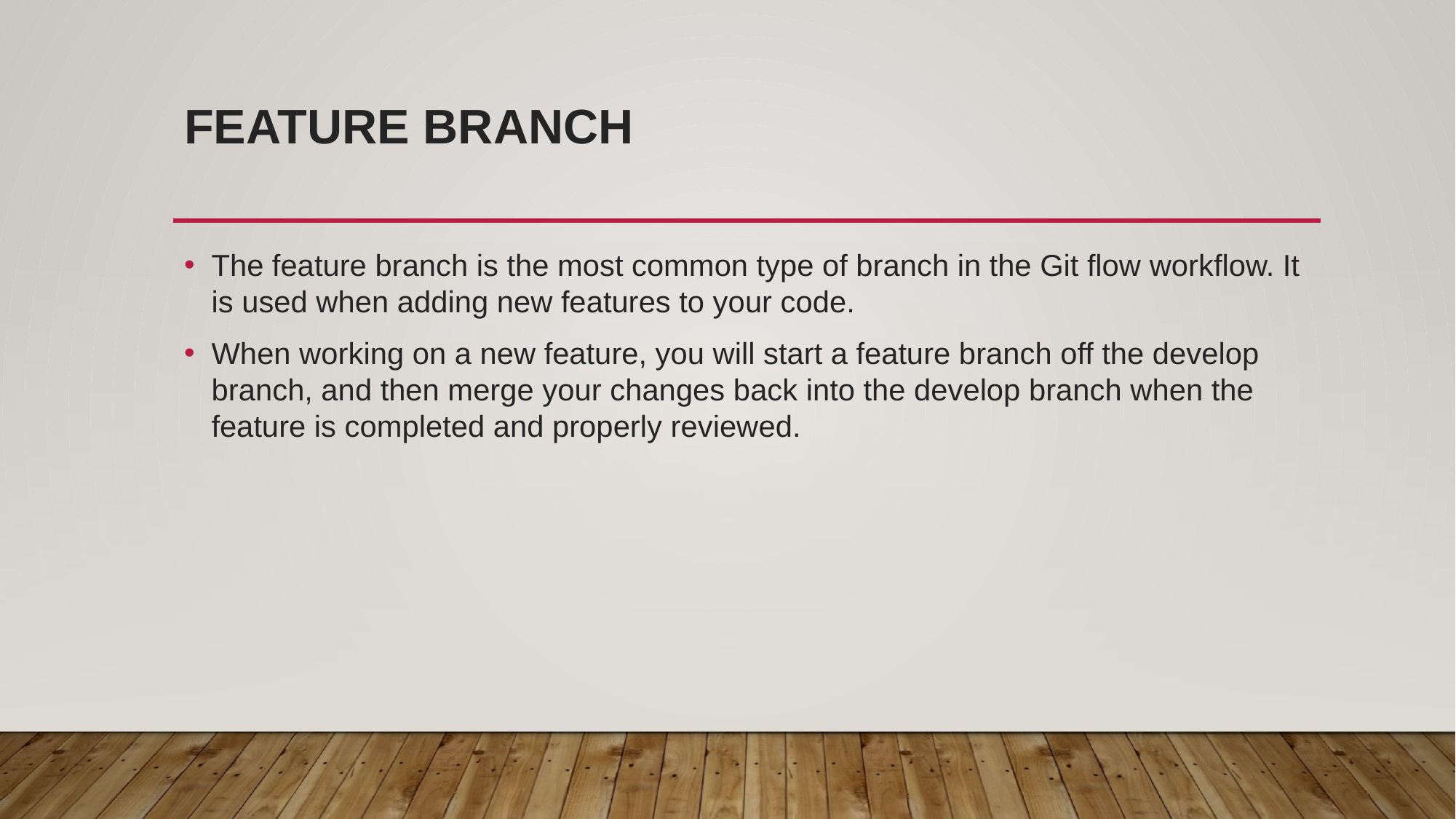

# Feature branch
The feature branch is the most common type of branch in the Git flow workflow. It is used when adding new features to your code.
When working on a new feature, you will start a feature branch off the develop branch, and then merge your changes back into the develop branch when the feature is completed and properly reviewed.